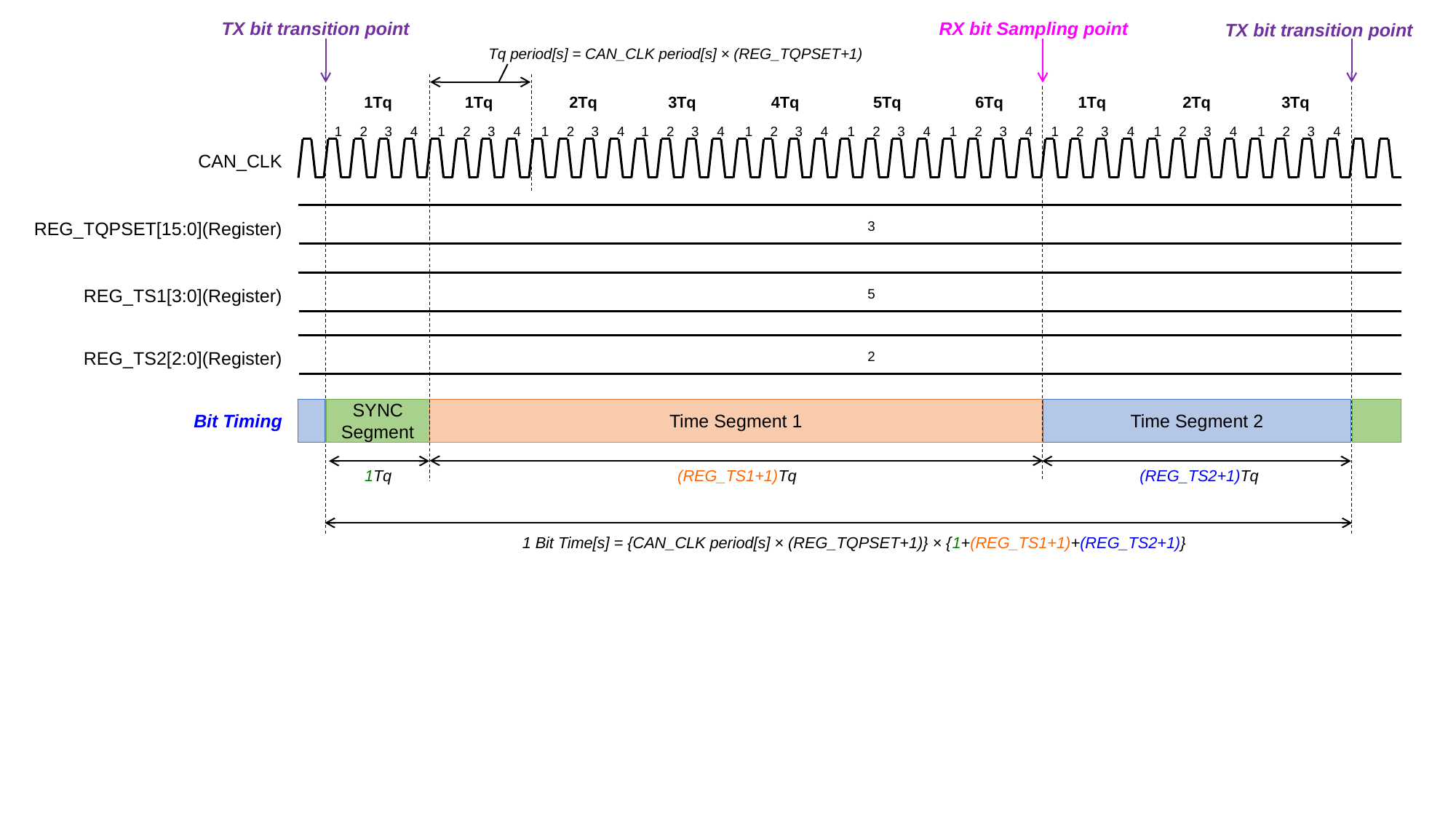

TX bit transition point
RX bit Sampling point
TX bit transition point
Tq period[s] = CAN_CLK period[s] × (REG_TQPSET+1)
1Tq
1Tq
2Tq
3Tq
4Tq
5Tq
6Tq
1Tq
2Tq
3Tq
1
2
3
4
1
2
3
4
1
2
3
4
1
2
3
4
1
2
3
4
1
2
3
4
1
2
3
4
1
2
3
4
1
2
3
4
1
2
3
4
CAN_CLK
REG_TQPSET[15:0](Register)
3
REG_TS1[3:0](Register)
5
REG_TS2[2:0](Register)
2

SYNC
Segment
Time Segment 1
Time Segment 2

Bit Timing
1Tq
(REG_TS1+1)Tq
(REG_TS2+1)Tq
1 Bit Time[s] = {CAN_CLK period[s] × (REG_TQPSET+1)} × {1+(REG_TS1+1)+(REG_TS2+1)}